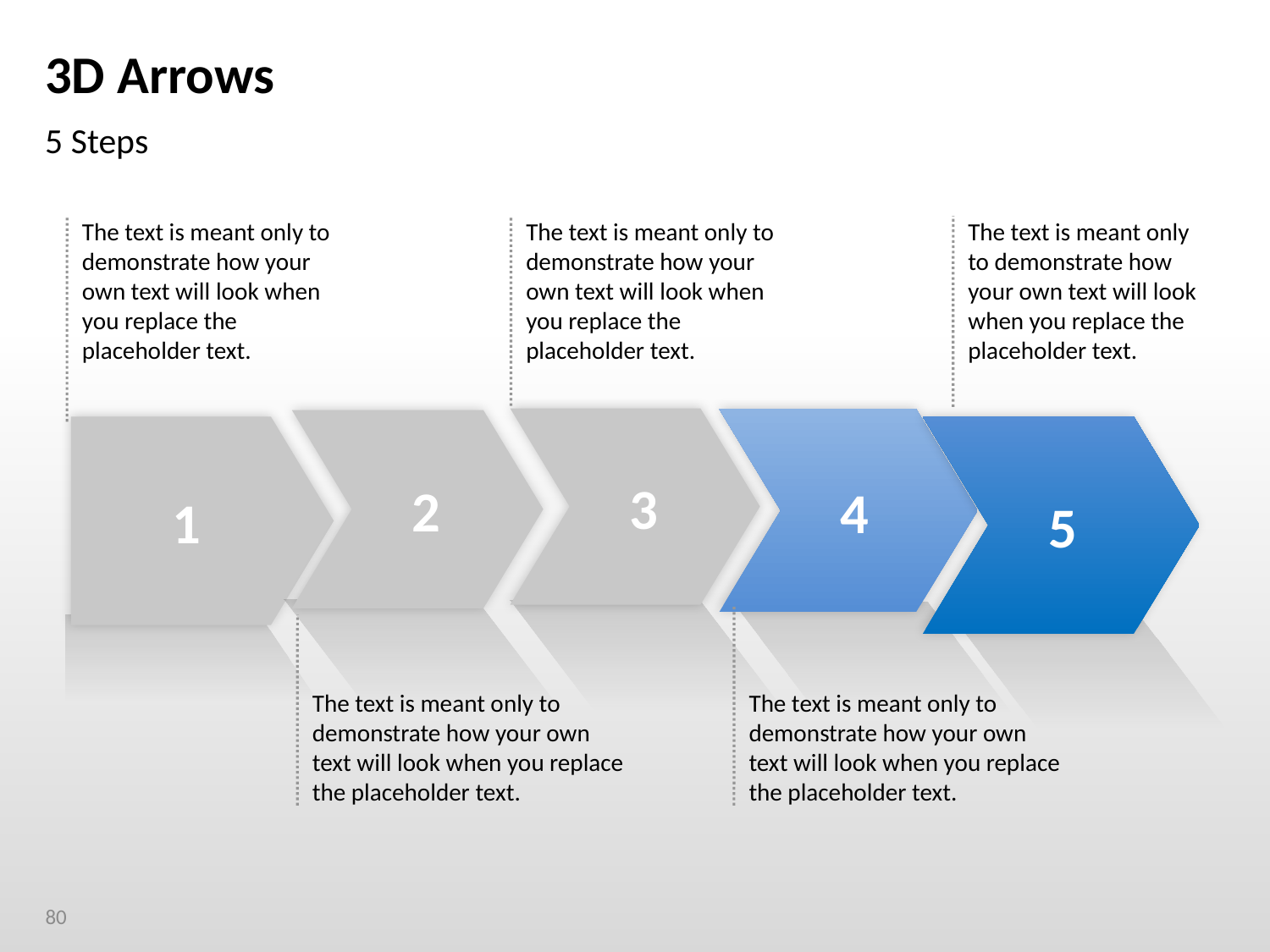

# 3D Arrows
5 Steps

The text is meant only to demonstrate how your own text will look when you replace the placeholder text.
3

The text is meant only to demonstrate how your own text will look when you replace the placeholder text.
1

The text is meant only
to demonstrate how
your own text will look when you replace the placeholder text.
5

4

The text is meant only to demonstrate how your own text will look when you replace the placeholder text.
2

The text is meant only to demonstrate how your own text will look when you replace the placeholder text.